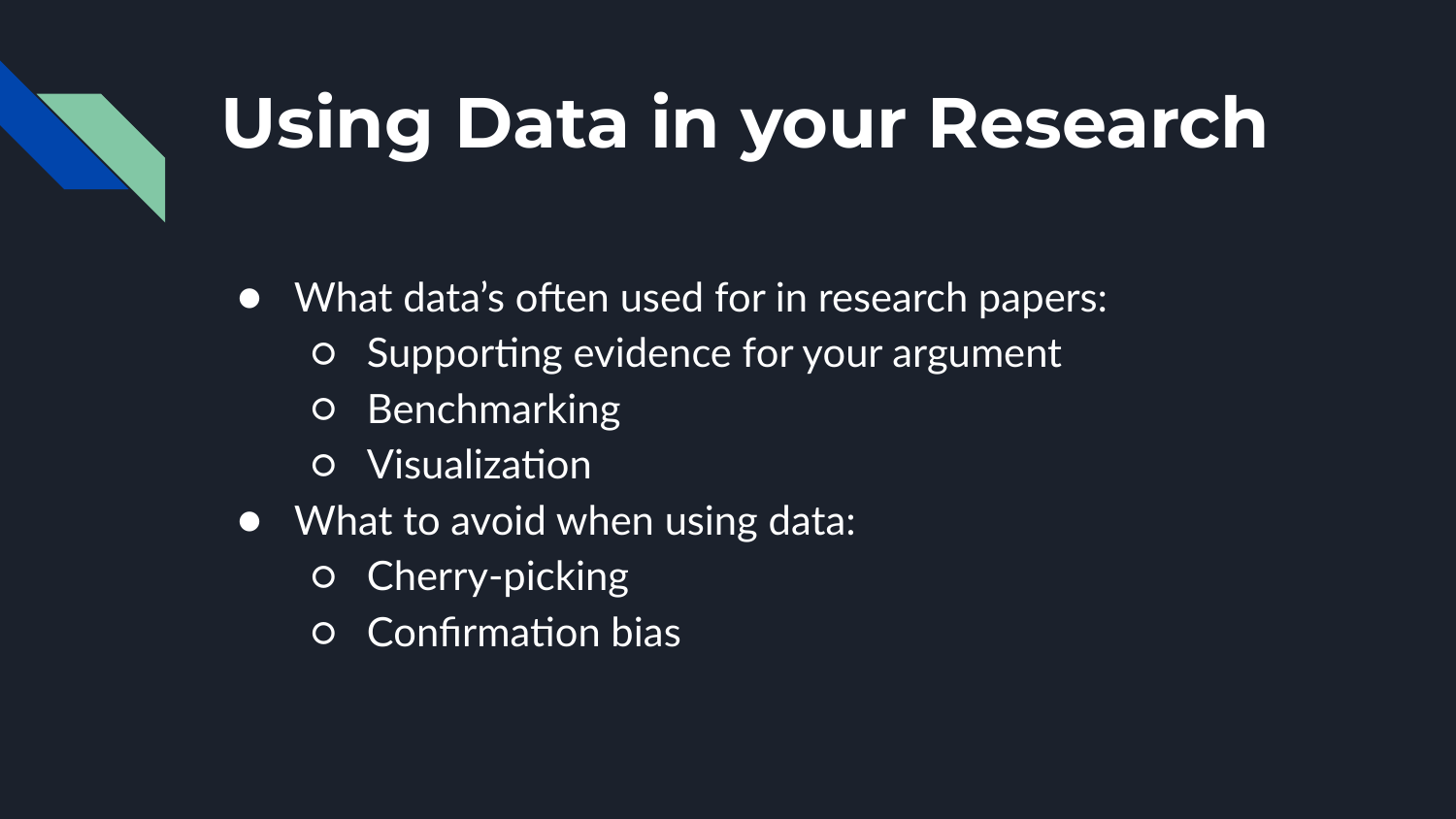

# Using Data in your Research
What data’s often used for in research papers:
Supporting evidence for your argument
Benchmarking
Visualization
What to avoid when using data:
Cherry-picking
Confirmation bias